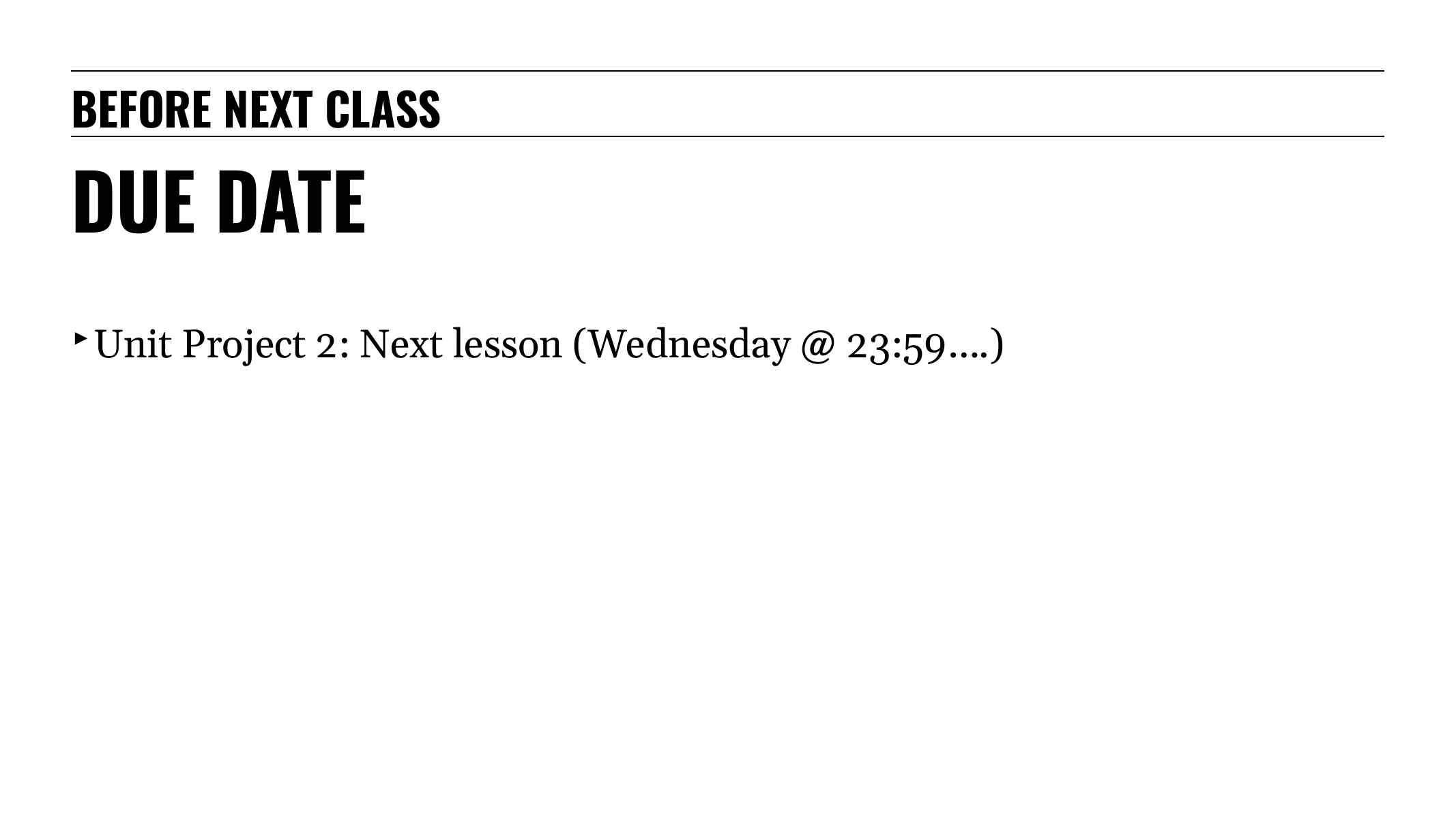

BEFORE NEXT CLASS
# DUE DATE

Unit Project 2: Next lesson (Wednesday @ 23:59….)